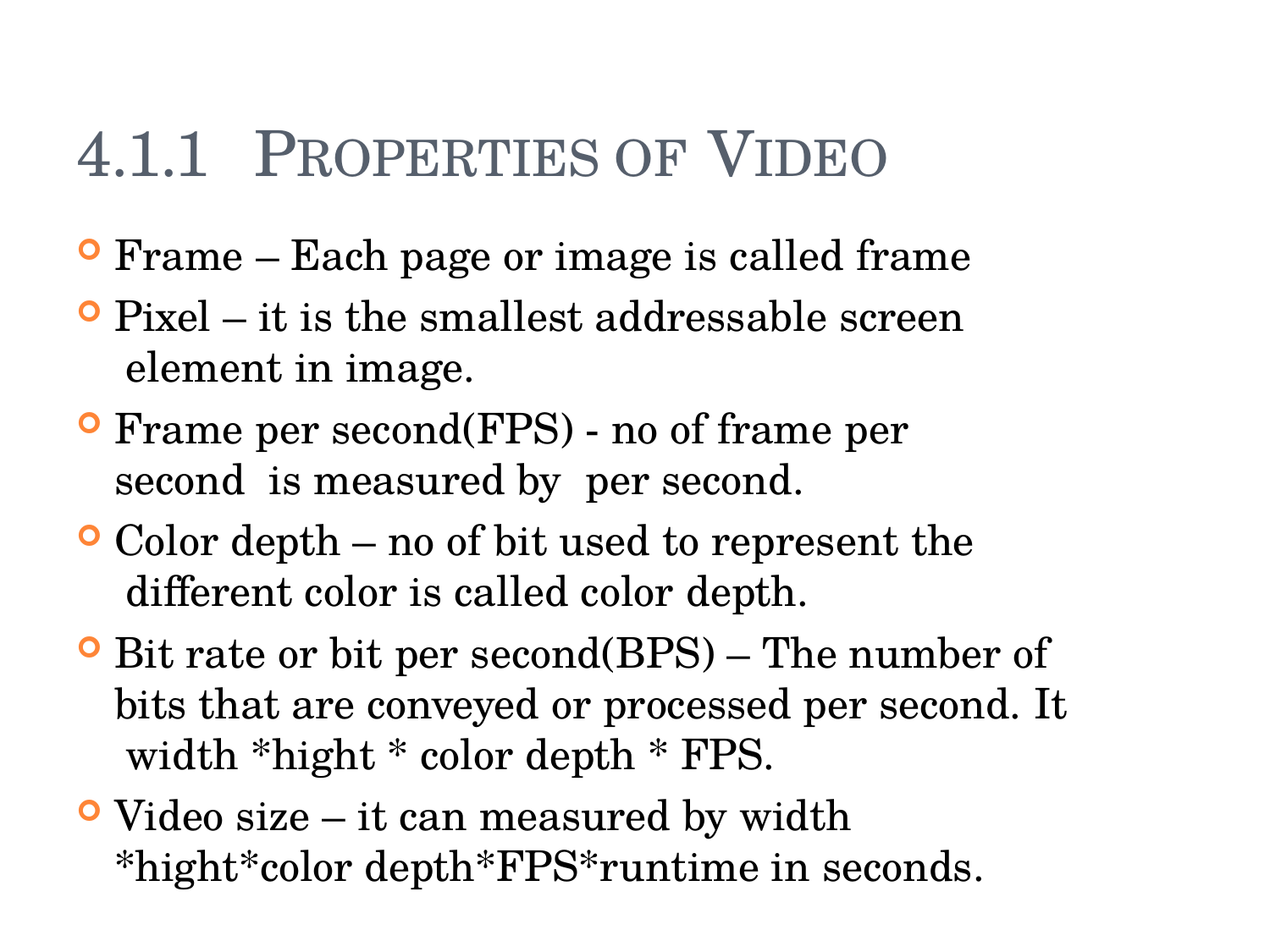

# 4.1.1	PROPERTIES OF VIDEO
Frame – Each page or image is called frame
Pixel – it is the smallest addressable screen  element in image.
Frame per second(FPS) - no of frame per second  is measured by  per second.
Color depth – no of bit used to represent the  different color is called color depth.
Bit rate or bit per second(BPS) – The number of  bits that are conveyed or processed per second. It  width *hight * color depth * FPS.
Video size – it can measured by width
*hight*color depth*FPS*runtime in seconds.